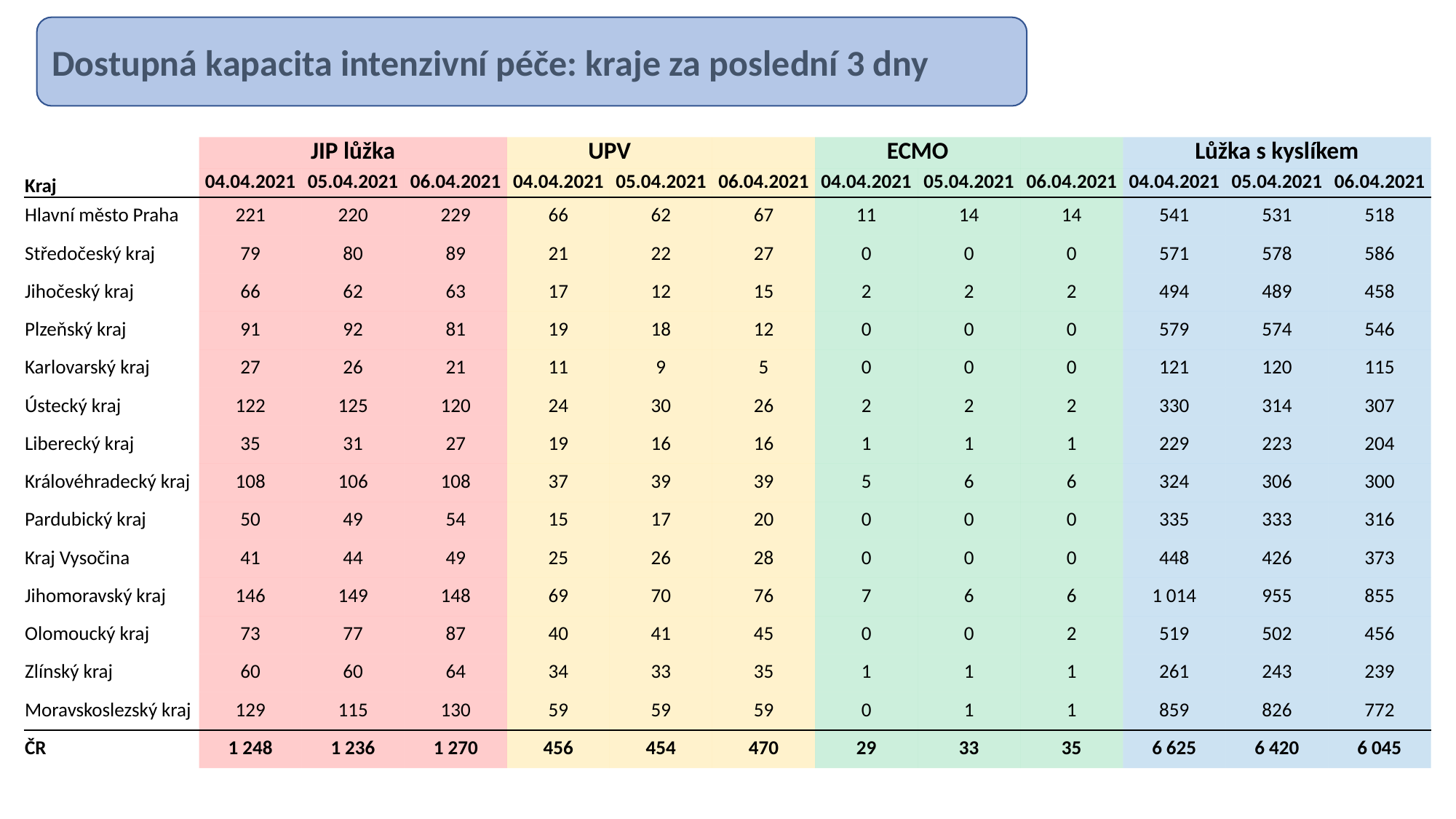

Dostupná kapacita intenzivní péče: kraje za poslední 3 dny
|  | JIP lůžka |  |  | UPV |  |  | ECMO |  |  | Lůžka s kyslíkem |  |  |
| --- | --- | --- | --- | --- | --- | --- | --- | --- | --- | --- | --- | --- |
| Kraj | 04.04.2021 | 05.04.2021 | 06.04.2021 | 04.04.2021 | 05.04.2021 | 06.04.2021 | 04.04.2021 | 05.04.2021 | 06.04.2021 | 04.04.2021 | 05.04.2021 | 06.04.2021 |
| Hlavní město Praha | 221 | 220 | 229 | 66 | 62 | 67 | 11 | 14 | 14 | 541 | 531 | 518 |
| Středočeský kraj | 79 | 80 | 89 | 21 | 22 | 27 | 0 | 0 | 0 | 571 | 578 | 586 |
| Jihočeský kraj | 66 | 62 | 63 | 17 | 12 | 15 | 2 | 2 | 2 | 494 | 489 | 458 |
| Plzeňský kraj | 91 | 92 | 81 | 19 | 18 | 12 | 0 | 0 | 0 | 579 | 574 | 546 |
| Karlovarský kraj | 27 | 26 | 21 | 11 | 9 | 5 | 0 | 0 | 0 | 121 | 120 | 115 |
| Ústecký kraj | 122 | 125 | 120 | 24 | 30 | 26 | 2 | 2 | 2 | 330 | 314 | 307 |
| Liberecký kraj | 35 | 31 | 27 | 19 | 16 | 16 | 1 | 1 | 1 | 229 | 223 | 204 |
| Královéhradecký kraj | 108 | 106 | 108 | 37 | 39 | 39 | 5 | 6 | 6 | 324 | 306 | 300 |
| Pardubický kraj | 50 | 49 | 54 | 15 | 17 | 20 | 0 | 0 | 0 | 335 | 333 | 316 |
| Kraj Vysočina | 41 | 44 | 49 | 25 | 26 | 28 | 0 | 0 | 0 | 448 | 426 | 373 |
| Jihomoravský kraj | 146 | 149 | 148 | 69 | 70 | 76 | 7 | 6 | 6 | 1 014 | 955 | 855 |
| Olomoucký kraj | 73 | 77 | 87 | 40 | 41 | 45 | 0 | 0 | 2 | 519 | 502 | 456 |
| Zlínský kraj | 60 | 60 | 64 | 34 | 33 | 35 | 1 | 1 | 1 | 261 | 243 | 239 |
| Moravskoslezský kraj | 129 | 115 | 130 | 59 | 59 | 59 | 0 | 1 | 1 | 859 | 826 | 772 |
| ČR | 1 248 | 1 236 | 1 270 | 456 | 454 | 470 | 29 | 33 | 35 | 6 625 | 6 420 | 6 045 |